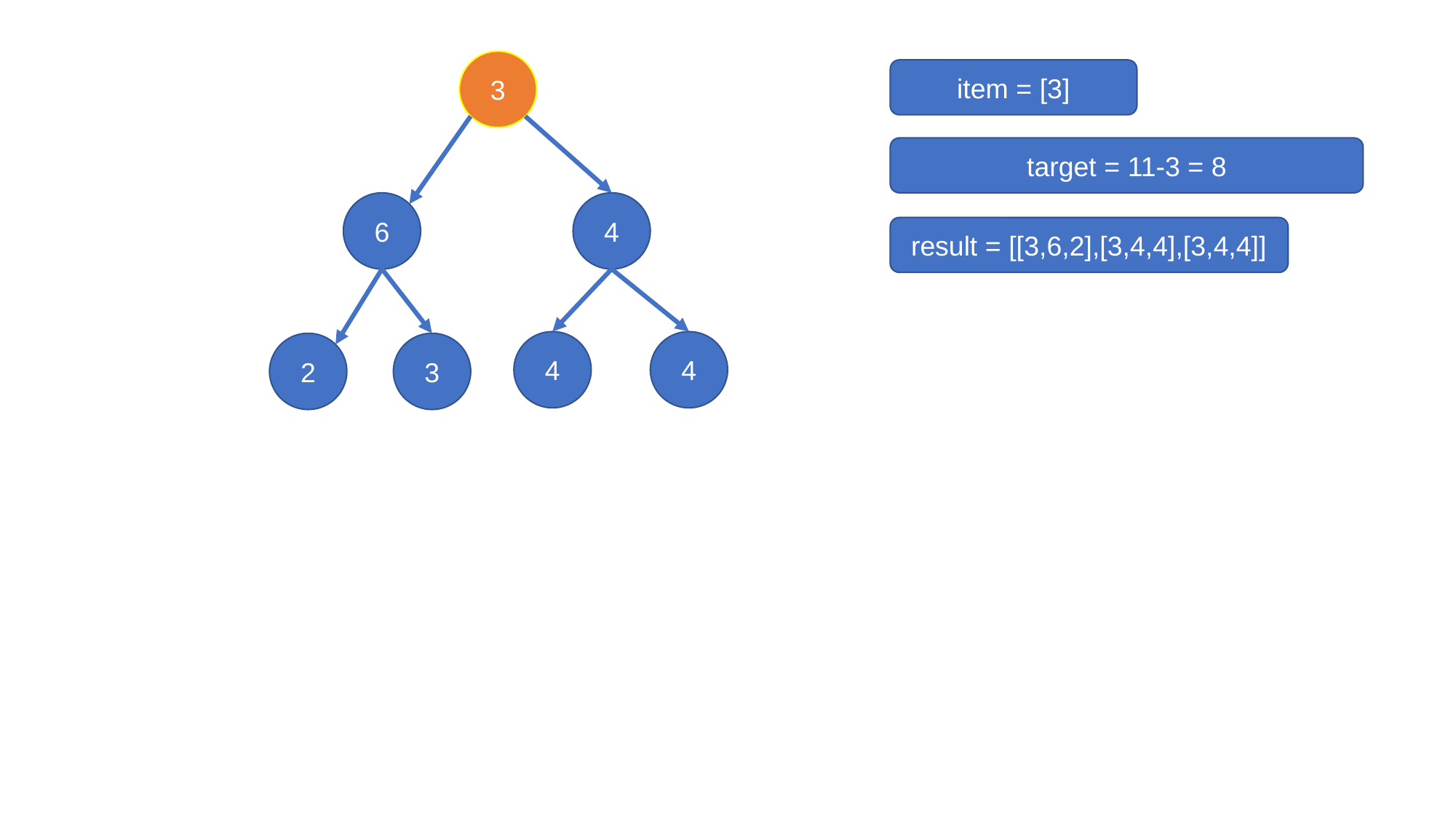

3
item = [3]
target = 11-3 = 8
6
4
result = [[3,6,2],[3,4,4],[3,4,4]]
4
4
3
2